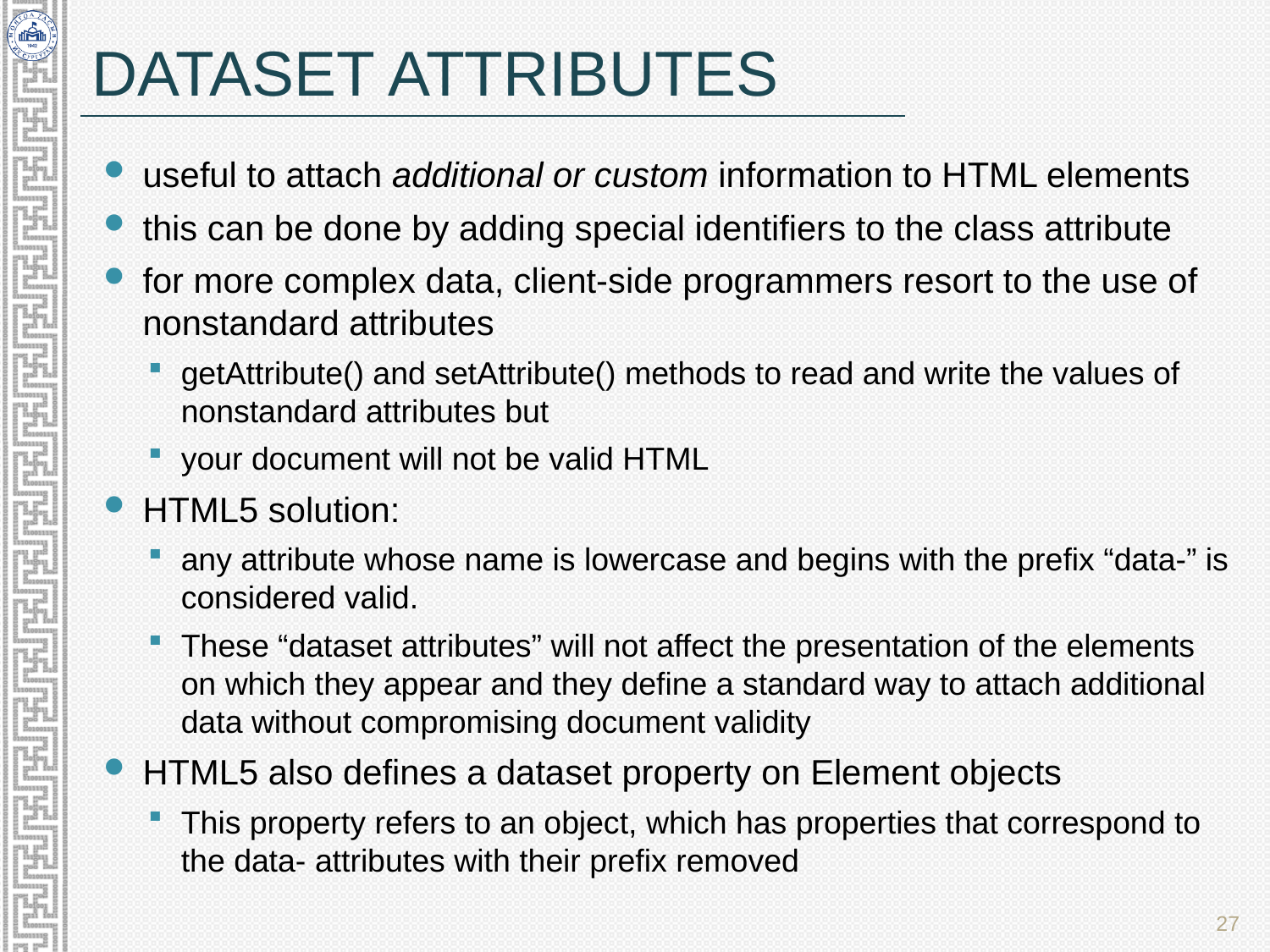

# Dataset Attributes
useful to attach additional or custom information to HTML elements
this can be done by adding special identifiers to the class attribute
for more complex data, client-side programmers resort to the use of nonstandard attributes
getAttribute() and setAttribute() methods to read and write the values of nonstandard attributes but
your document will not be valid HTML
HTML5 solution:
any attribute whose name is lowercase and begins with the prefix “data-” is considered valid.
These “dataset attributes” will not affect the presentation of the elements on which they appear and they define a standard way to attach additional data without compromising document validity
HTML5 also defines a dataset property on Element objects
This property refers to an object, which has properties that correspond to the data- attributes with their prefix removed
27